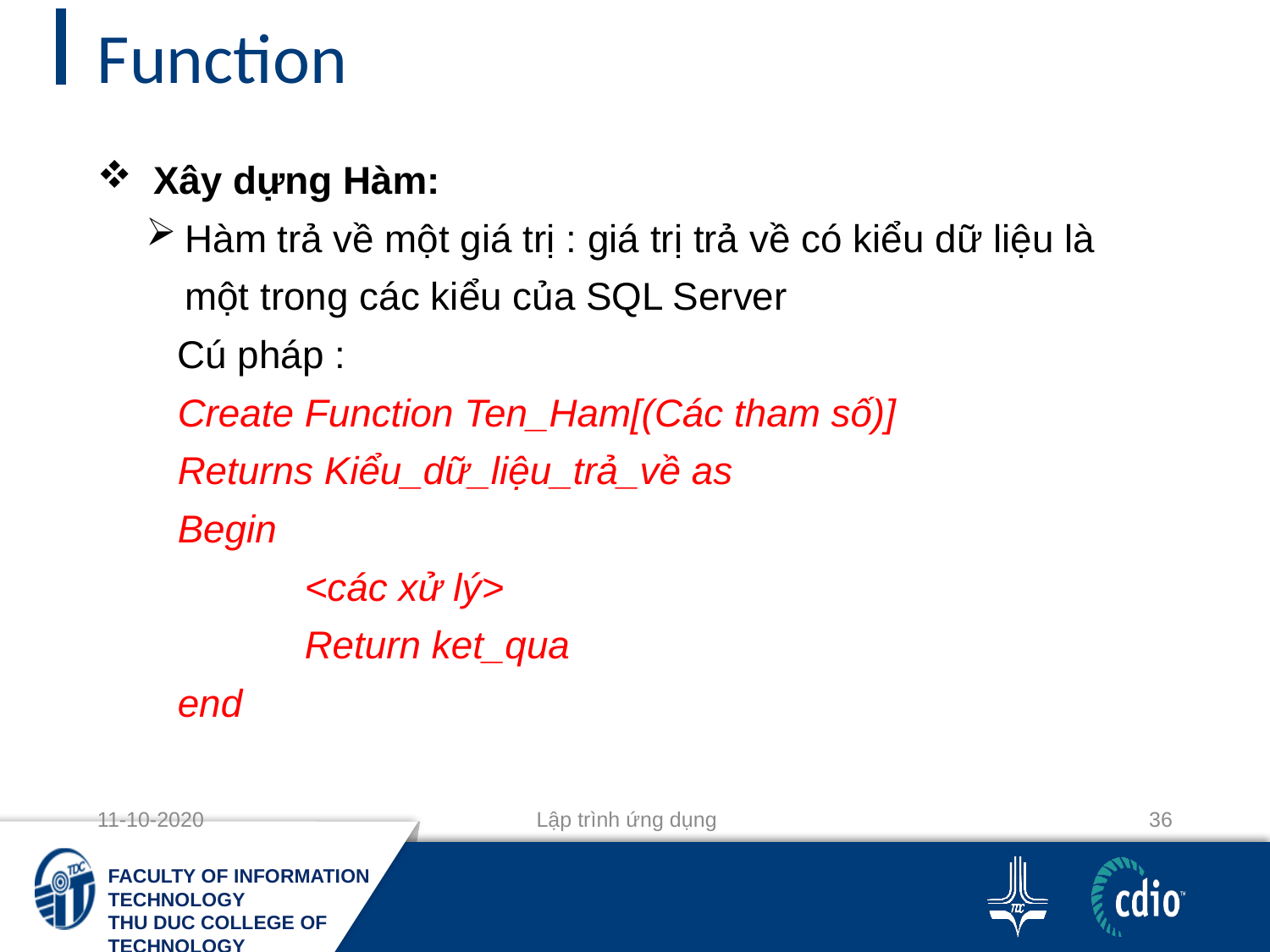

# Function
Xây dựng Hàm:
Hàm trả về một giá trị : giá trị trả về có kiểu dữ liệu là một trong các kiểu của SQL Server
Cú pháp :
Create Function Ten_Ham[(Các tham số)]
Returns Kiểu_dữ_liệu_trả_về as
Begin
	<các xử lý>
	Return ket_qua
end

11-10-2020
Lập trình ứng dụng
36